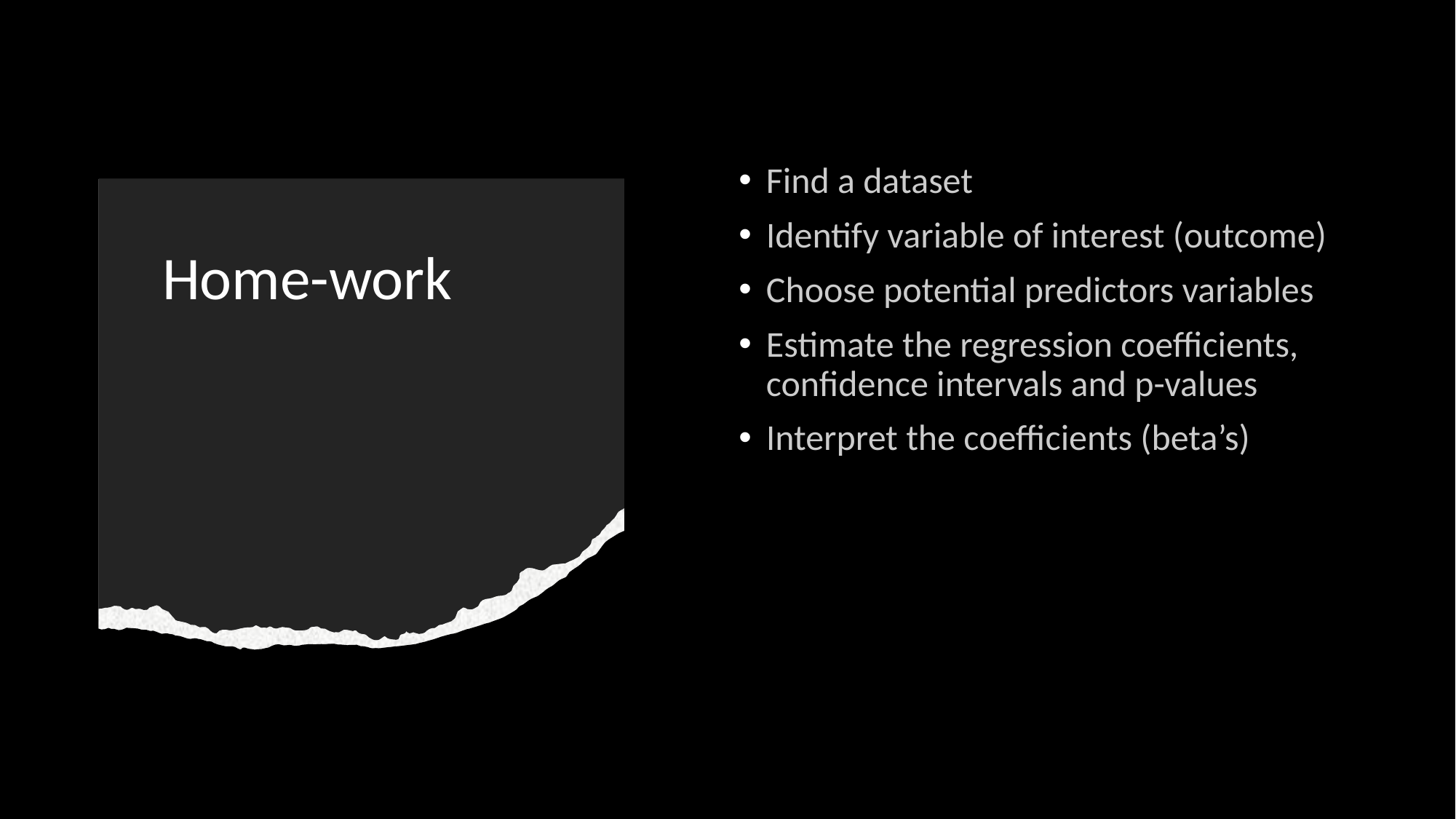

Find a dataset
Identify variable of interest (outcome)
Choose potential predictors variables
Estimate the regression coefficients, confidence intervals and p-values
Interpret the coefficients (beta’s)

# Home-work